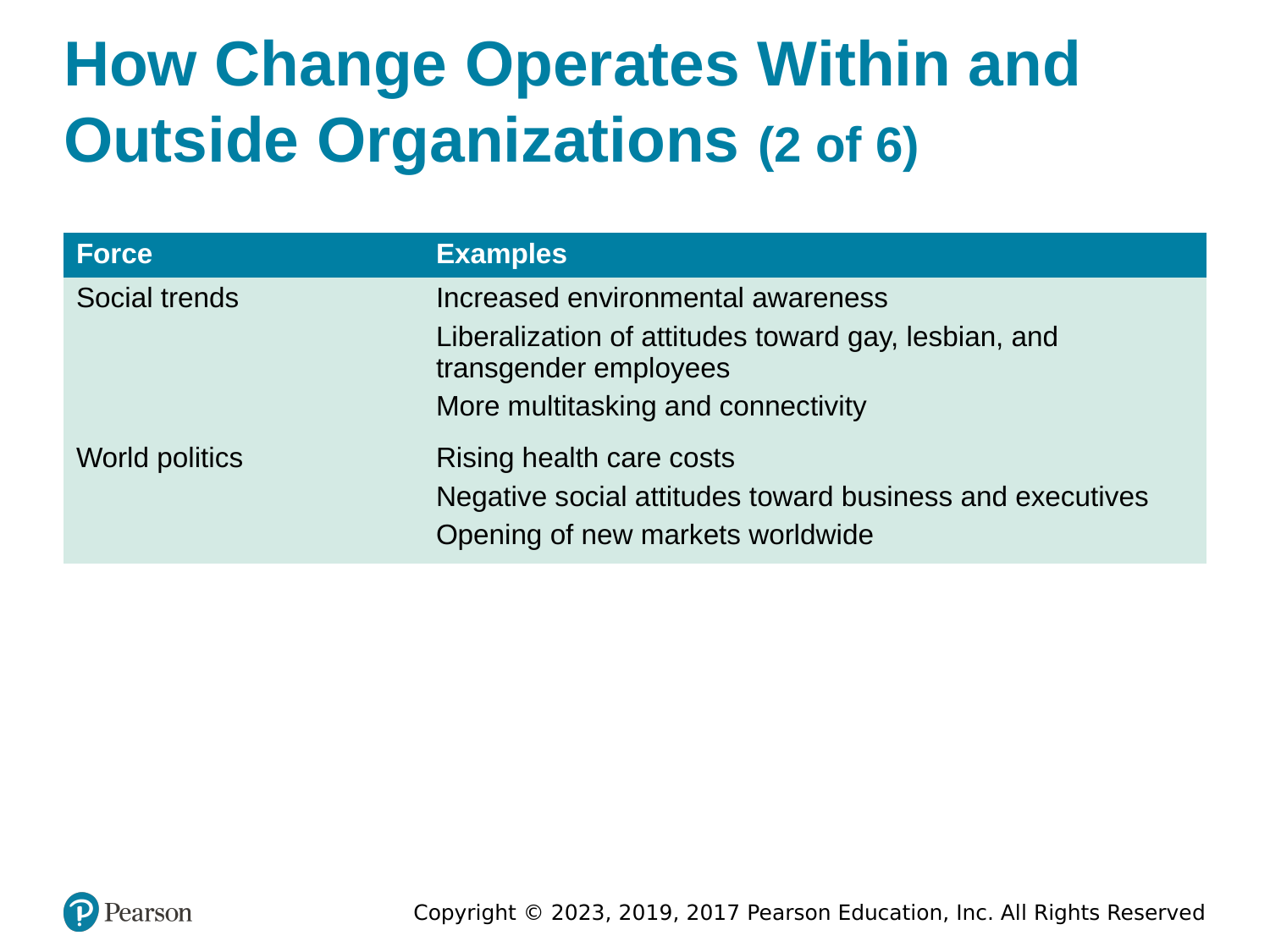

# How Change Operates Within and Outside Organizations (2 of 6)
| Force | Examples |
| --- | --- |
| Social trends | Increased environmental awareness Liberalization of attitudes toward gay, lesbian, and transgender employees More multitasking and connectivity |
| World politics | Rising health care costs Negative social attitudes toward business and executives Opening of new markets worldwide |